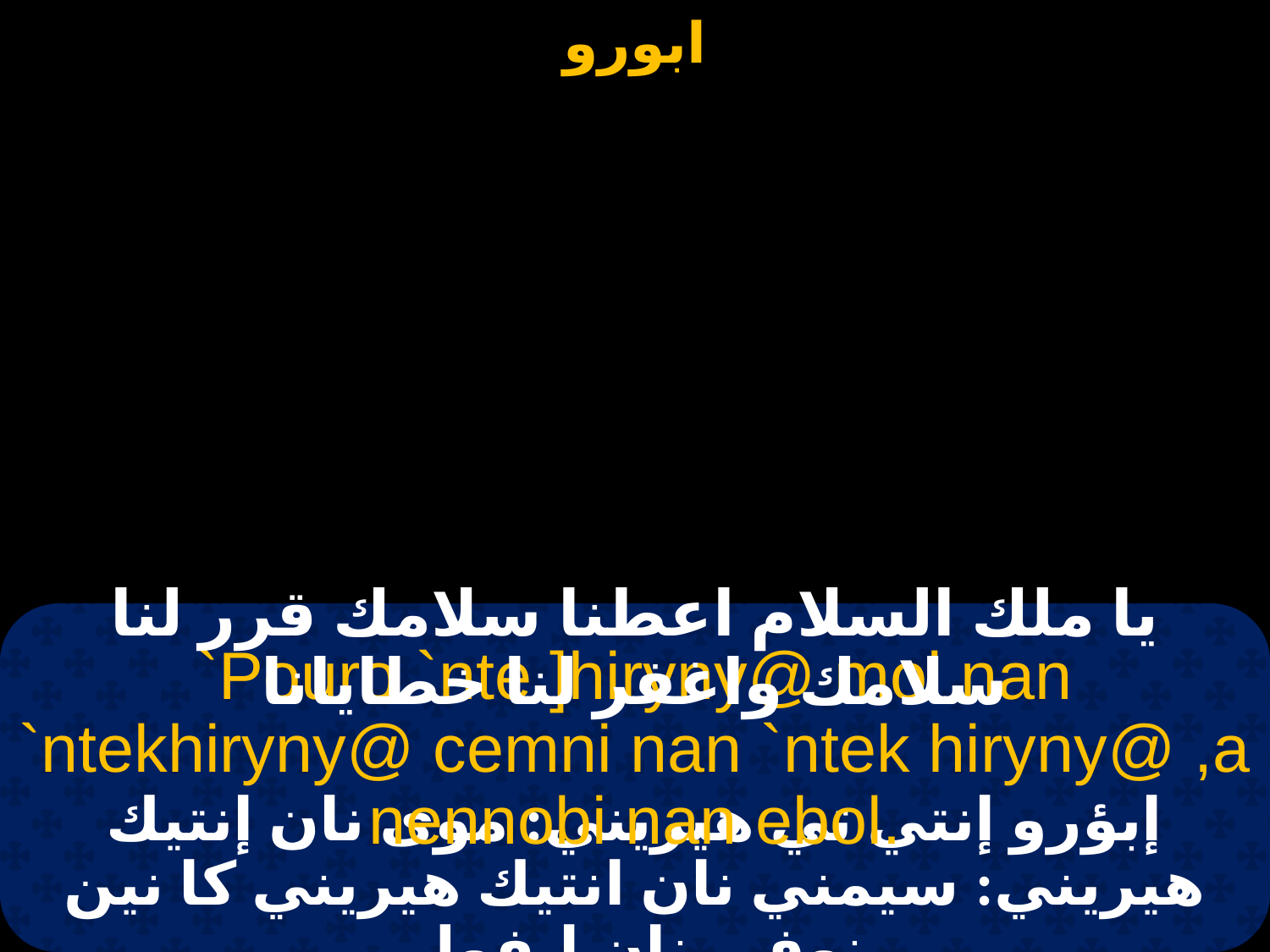

# ابؤرو
يا ملك السلام اعطنا سلامك قرر لنا سلامك واغفر لنا خطايانا
`Pouro `nte ]hiryny@ moi nan `ntekhiryny@ cemni nan `ntek hiryny@ ,a nennobi nan ebol.
إبؤرو إنتي تي هيريني: موى نان إنتيك هيريني: سيمني نان انتيك هيريني كا نين نوفي نان ايفول